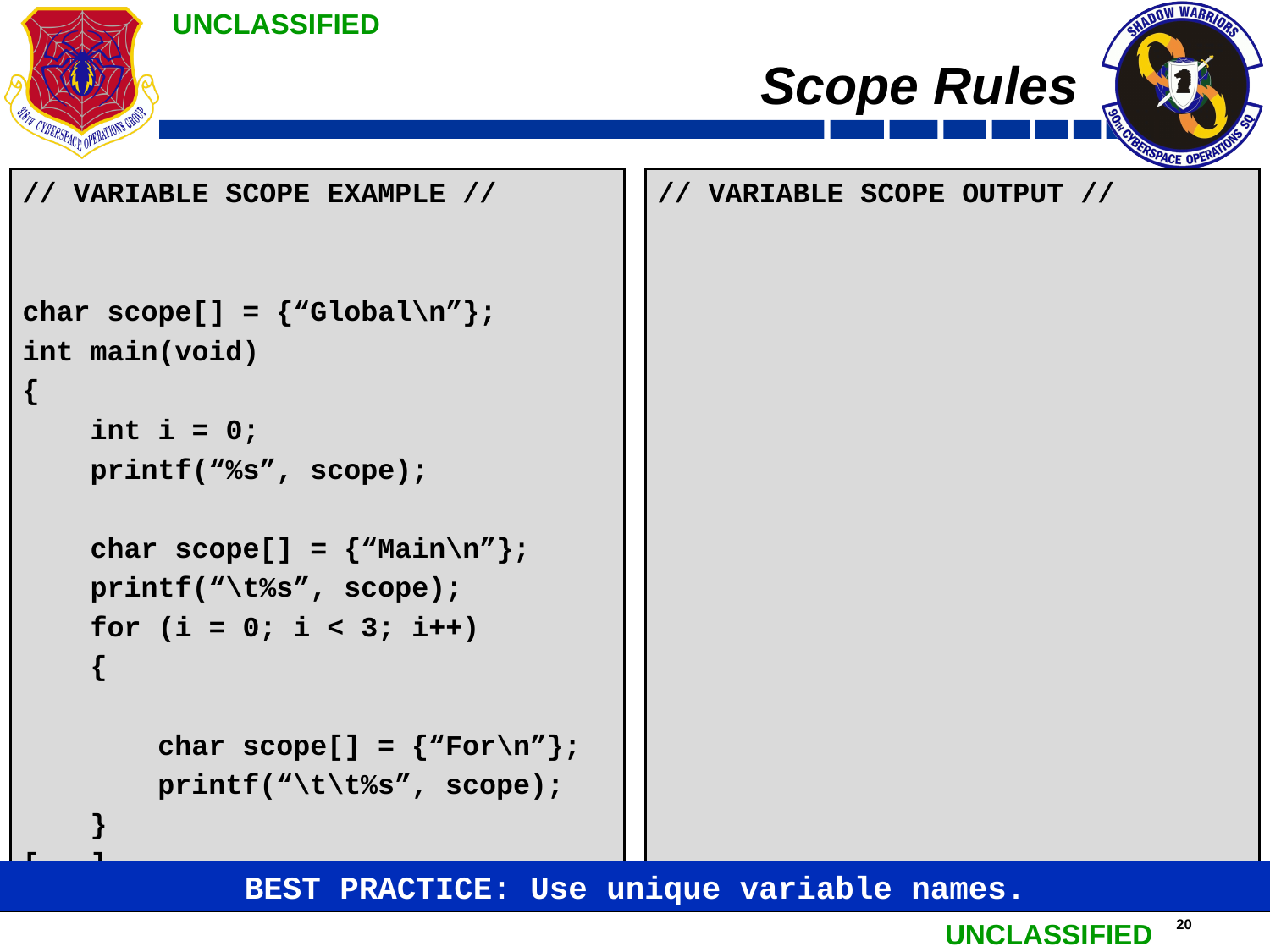

# Scope Rules
// VARIABLE SCOPE EXAMPLE //

// This array is Global
char scope[] = {“Global\n”};
int main(void)
{
    int i = 0; // Iterating var
    printf(“%s”, scope);
// This array is Local to main()
    char scope[] = {“Main\n”};
    printf(“%s”, scope);
    for (i = 0; i < 3; i++)
    {
// This array is Local to for loop
        char scope[] = {“For\n”};
        printf(“%s”, scope);
    }
[...] // main() truncated

// VARIABLE SCOPE EXAMPLE //

char scope[] = {“Global\n”};
int main(void)
{
    int i = 0;
    printf(“%s”, scope);

    char scope[] = {“Main\n”};
    printf(“\t%s”, scope);
    for (i = 0; i < 3; i++)
    {

        char scope[] = {“For\n”};
        printf(“\t\t%s”, scope);
    }
[...]
// VARIABLE SCOPE OUTPUT //

Global
	Main
		For
		For
		For
// VARIABLE SCOPE OUTPUT //

BEST PRACTICE: Use unique variable names.